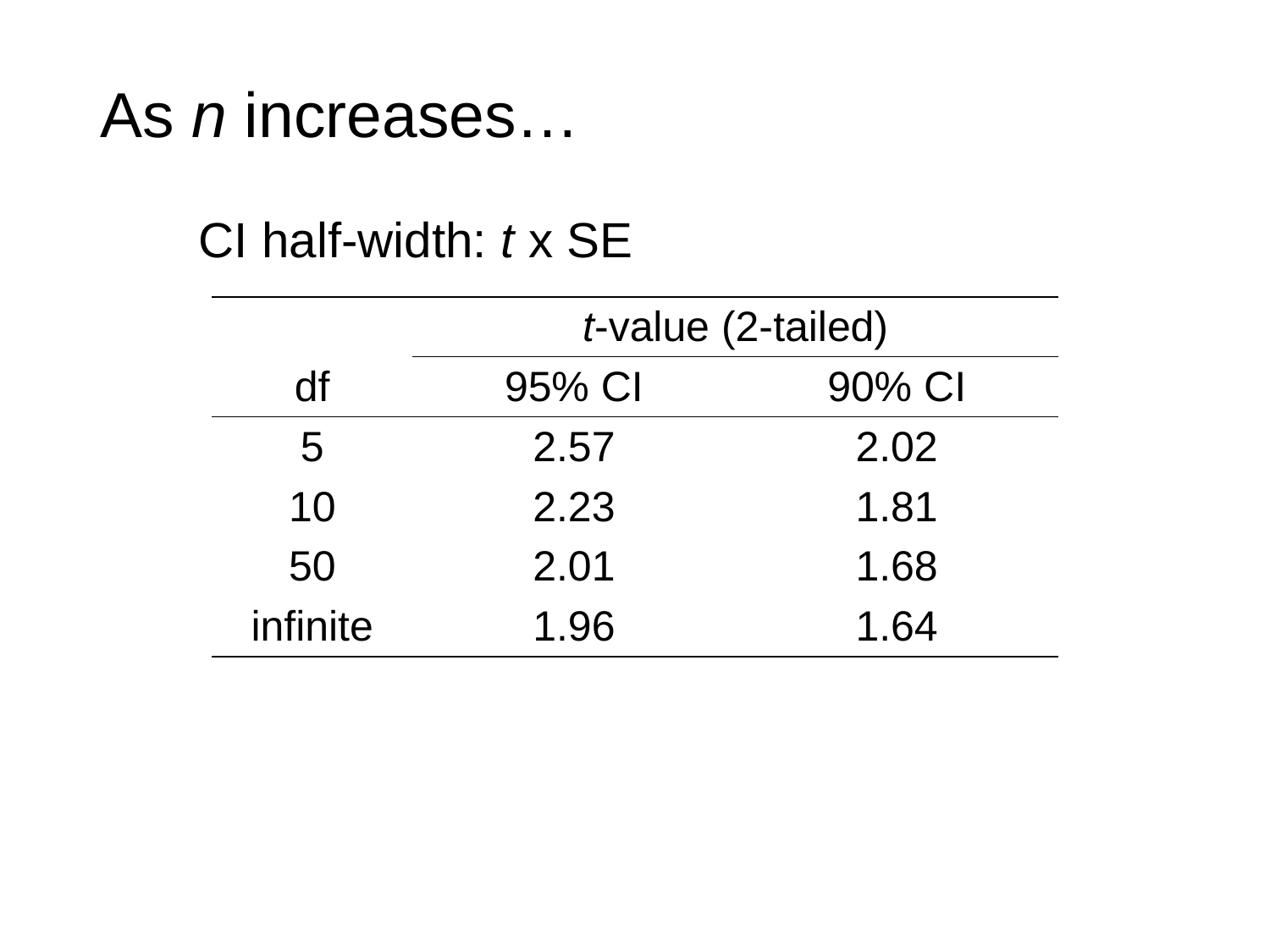

As n increases…
CI half-width: t x SE
|  | t-value (2-tailed) |  |
| --- | --- | --- |
| df | 95% CI | 90% CI |
| 5 | 2.57 | 2.02 |
| 10 | 2.23 | 1.81 |
| 50 | 2.01 | 1.68 |
| infinite | 1.96 | 1.64 |